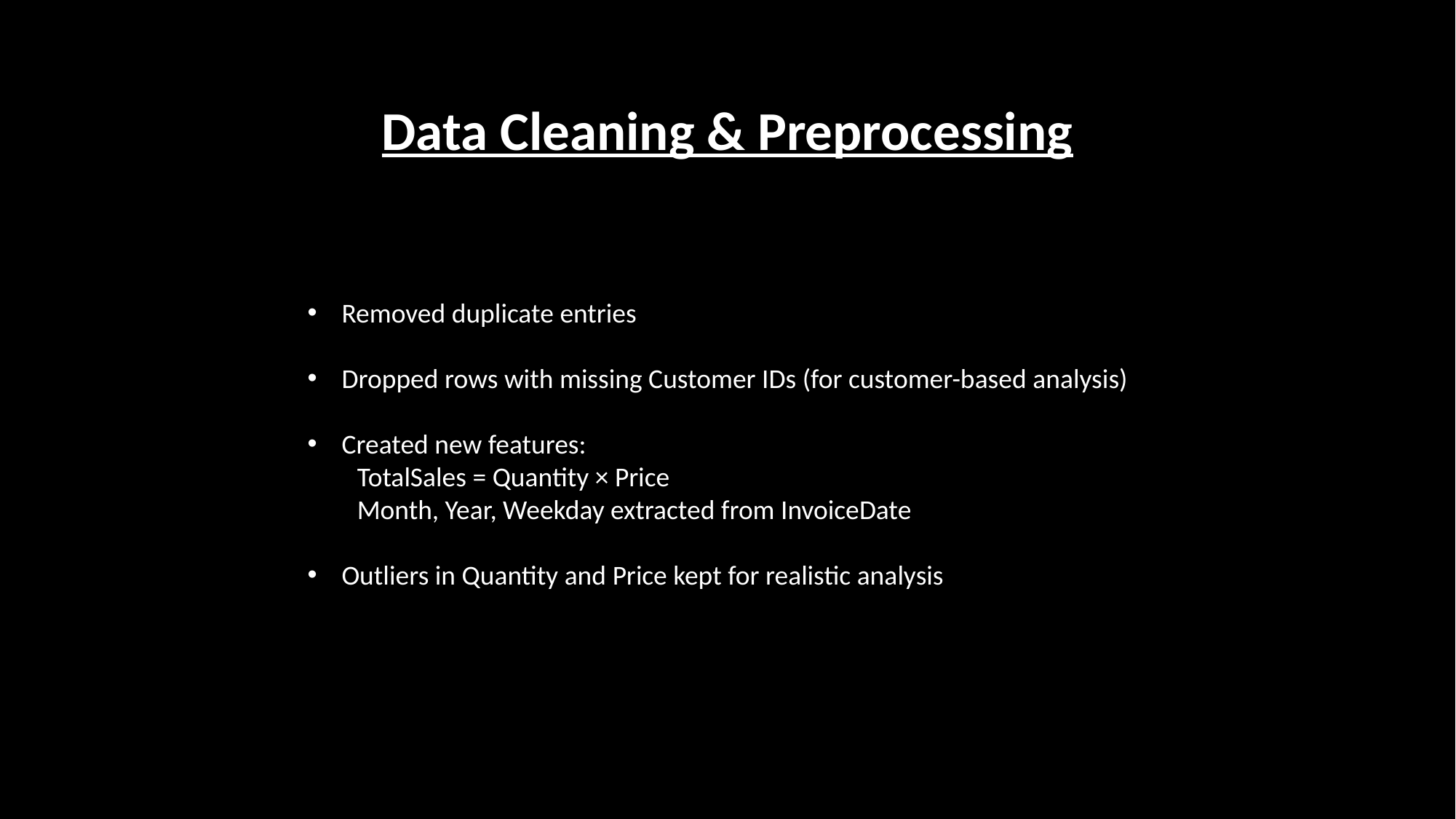

Data Cleaning & Preprocessing
Removed duplicate entries

Dropped rows with missing Customer IDs (for customer-based analysis)

Created new features:
        TotalSales = Quantity × Price
        Month, Year, Weekday extracted from InvoiceDate

Outliers in Quantity and Price kept for realistic analysis